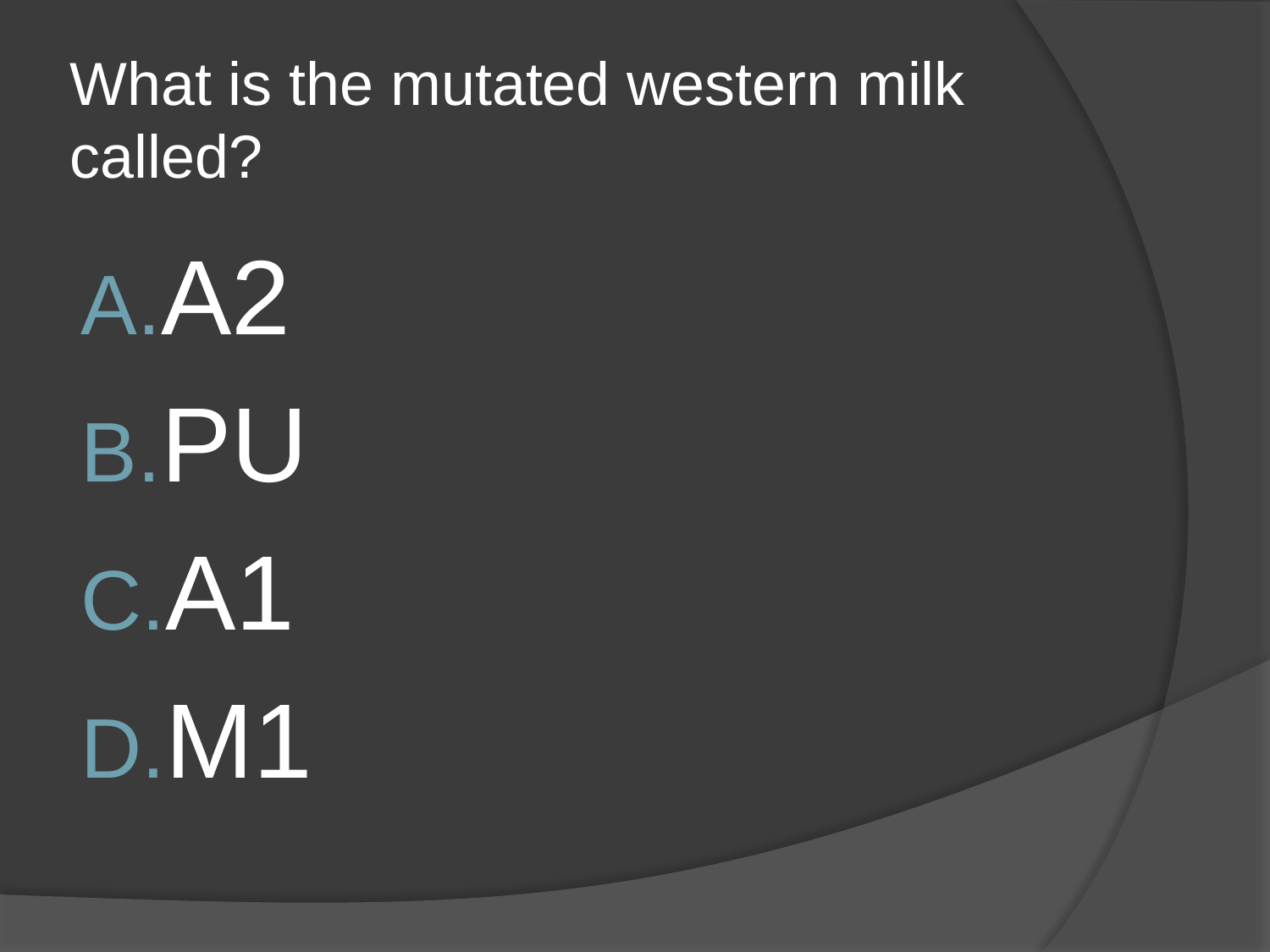

# What is the mutated western milk called?
A2
PU
A1
M1